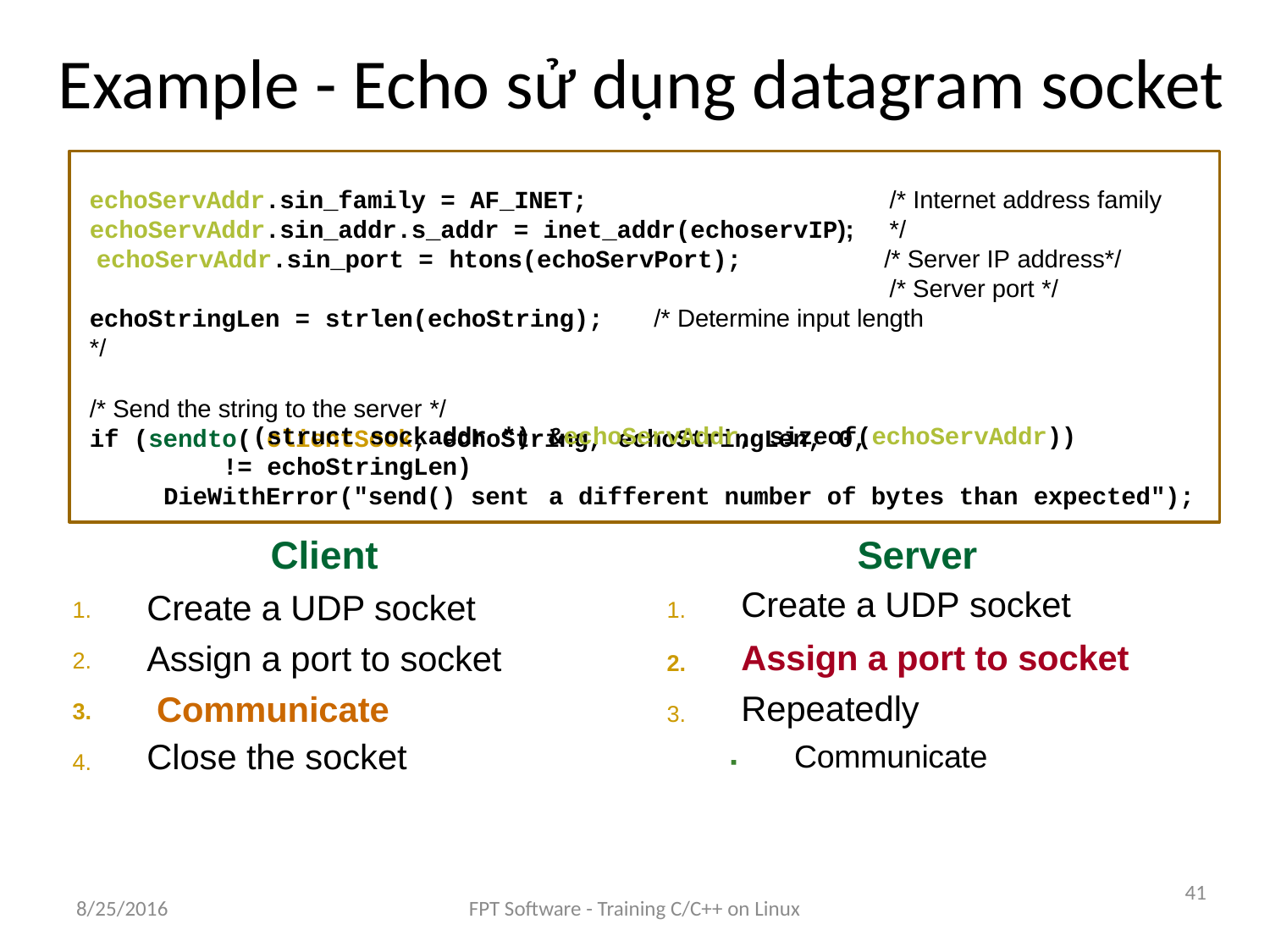

# Example - Echo sử dụng datagram socket

echoServAddr.sin_family = AF_INET;  echoServAddr.sin_addr.s_addr = inet_addr(echoservIP);  echoServAddr.sin_port = htons(echoServPort);
/* Internet address family */
/* Server IP address*/
/* Server port */
echoStringLen = strlen(echoString);	/* Determine input length */

/* Send the string to the server */
if (sendto( clientSock, echoString, echoStringLen, 0,
(struct sockaddr *)
!= echoStringLen)  DieWithError("send() sent
&echoServAddr, sizeof(echoServAddr))

a different number of bytes than expected");
Client
Create a UDP socket  Assign a port to socket  Communicate
Close the socket
Server
Create a UDP socket
Assign a port to socket
Repeatedly
Communicate
1.
1.
2.
2.
3.
3.
4.
▪
8/25/2016
FPT Software - Training C/C++ on Linux
41